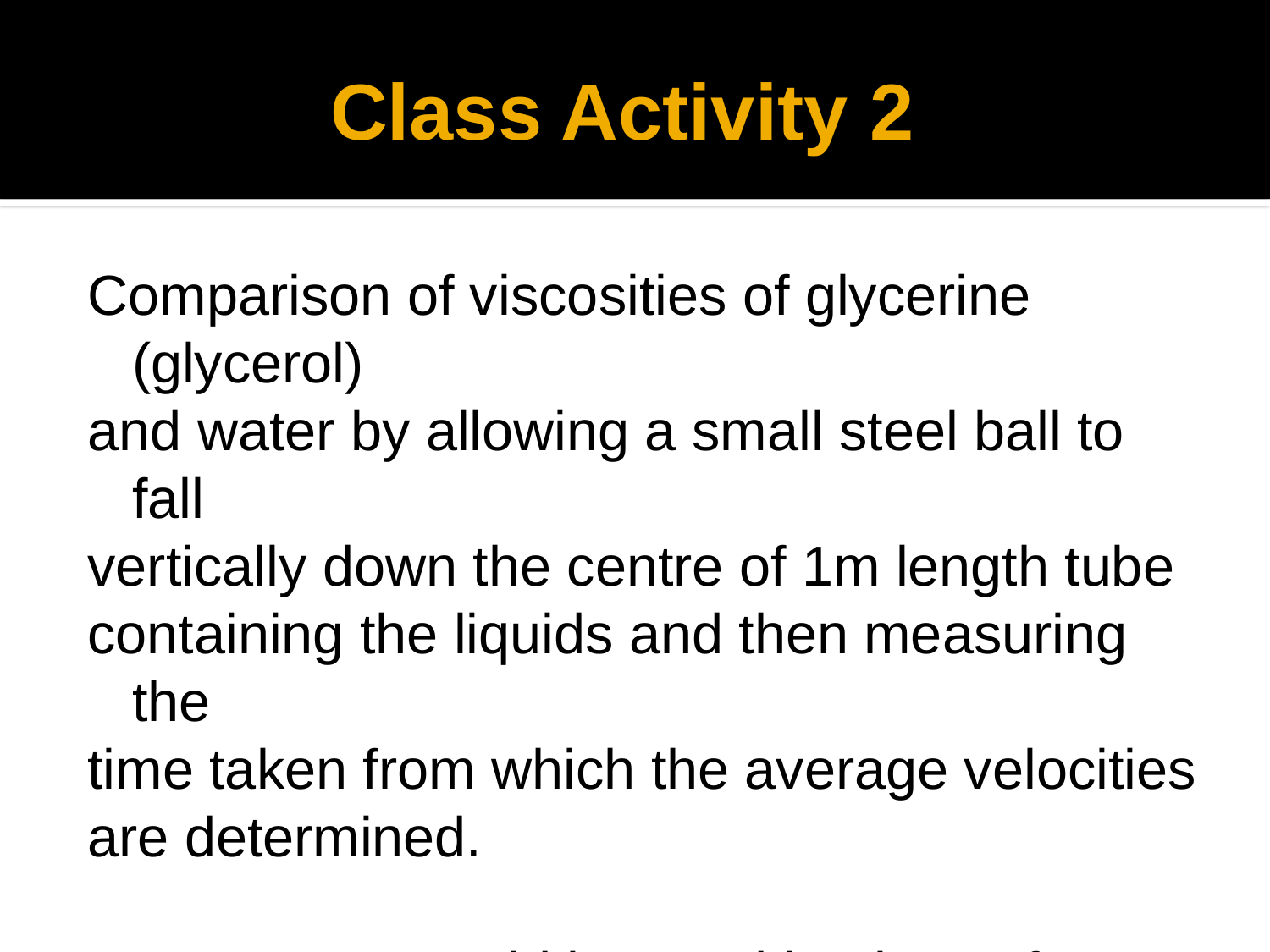

# Class Activity 2
Comparison of viscosities of glycerine (glycerol)
and water by allowing a small steel ball to fall
vertically down the centre of 1m length tube
containing the liquids and then measuring the
time taken from which the average velocities
are determined.

Note: Honey could be used in place of glycerine.